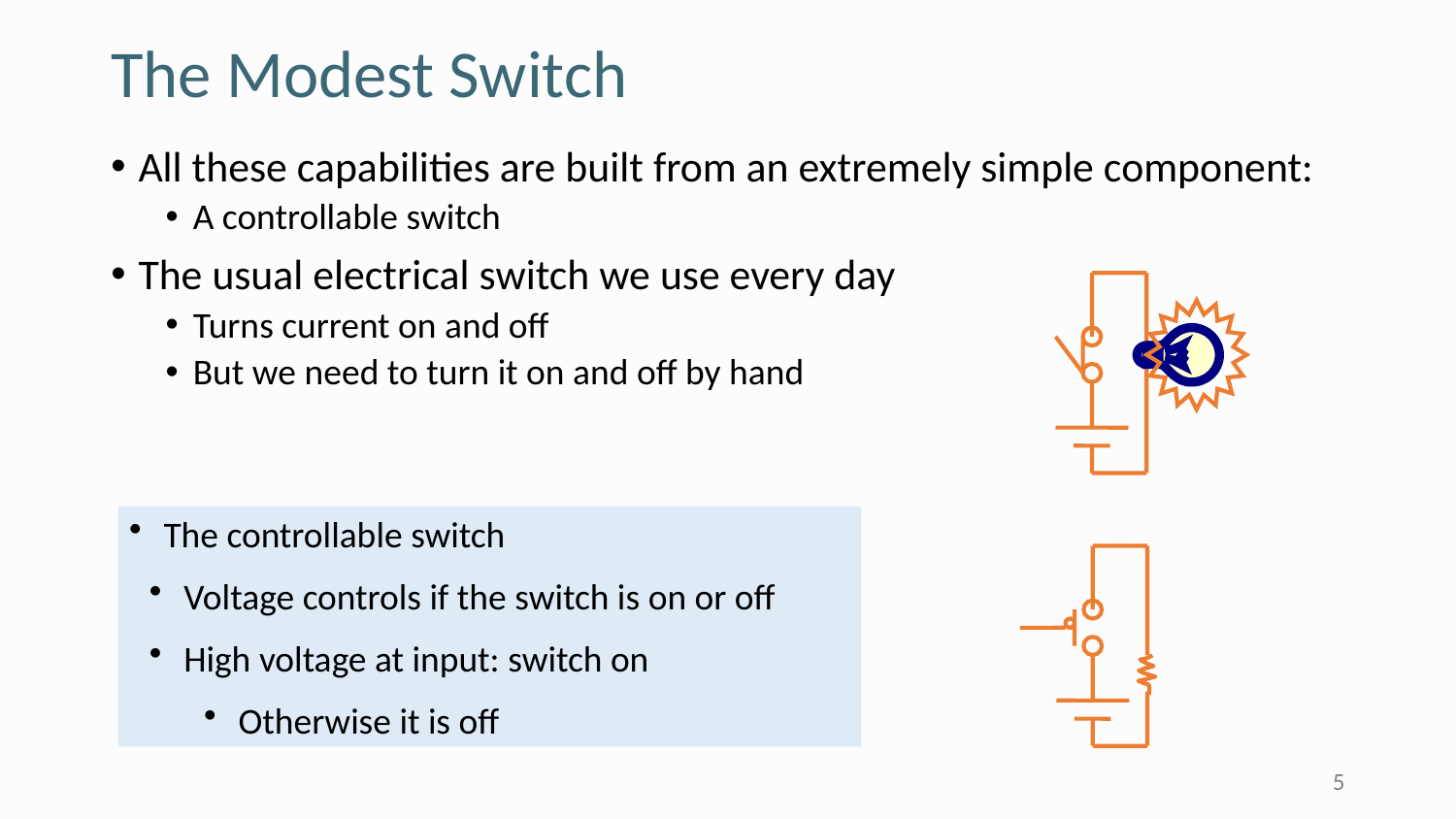

# The Modest Switch
All these capabilities are built from an extremely simple component:
A controllable switch
The usual electrical switch we use every day
Turns current on and off
But we need to turn it on and off by hand

The controllable switch
Voltage controls if the switch is on or off
High voltage at input: switch on
Otherwise it is off

5